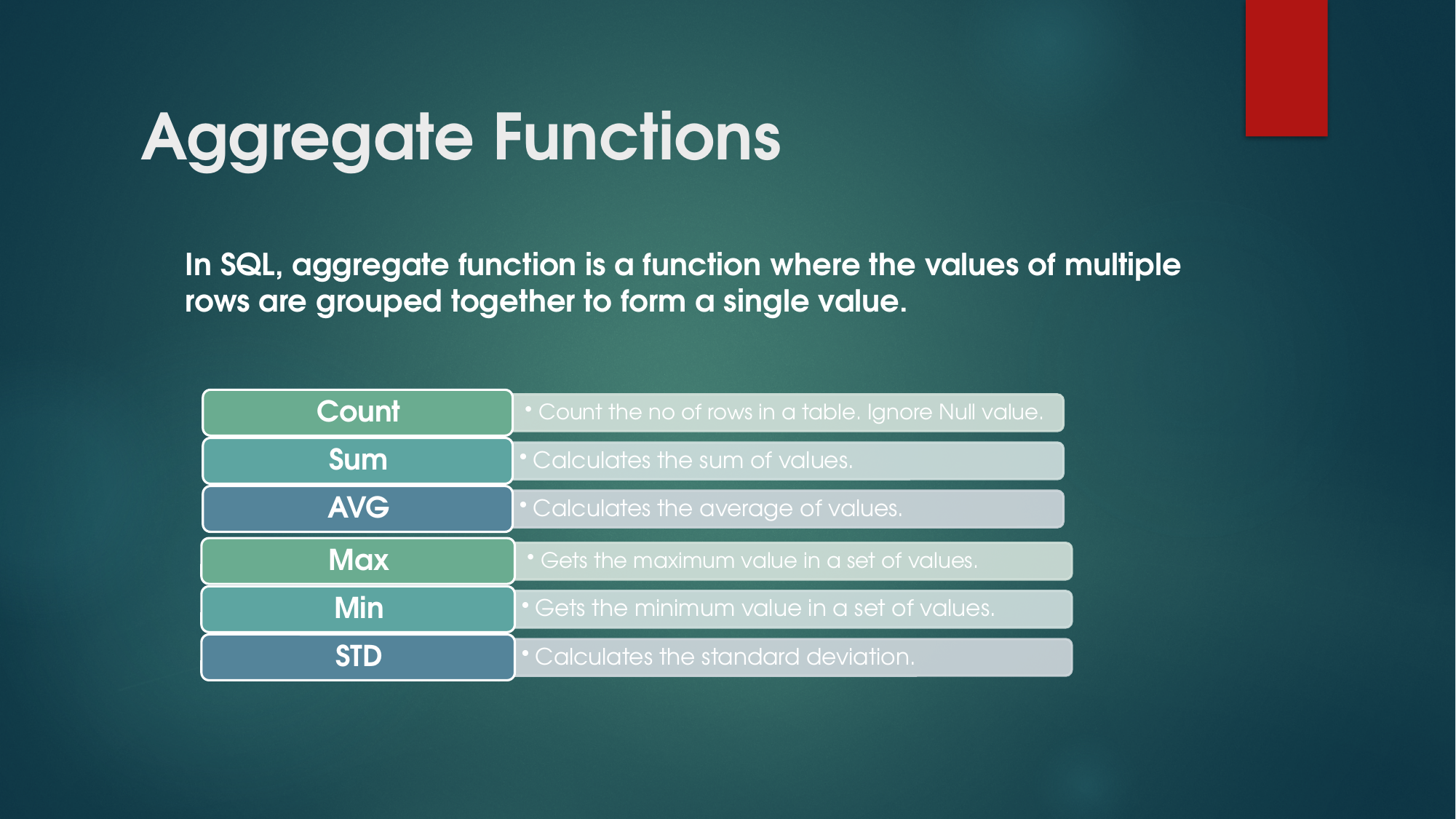

# Aggregate Functions
In SQL, aggregate function is a function where the values of multiple rows are grouped together to form a single value.

Count the no of rows in a table. Ignore Null value.
Count
Calculates the sum of values.
Sum
Calculates the average of values.
AVG
Gets the maximum value in a set of values.
Max
Gets the minimum value in a set of values.
Min
Calculates the standard deviation.
STD